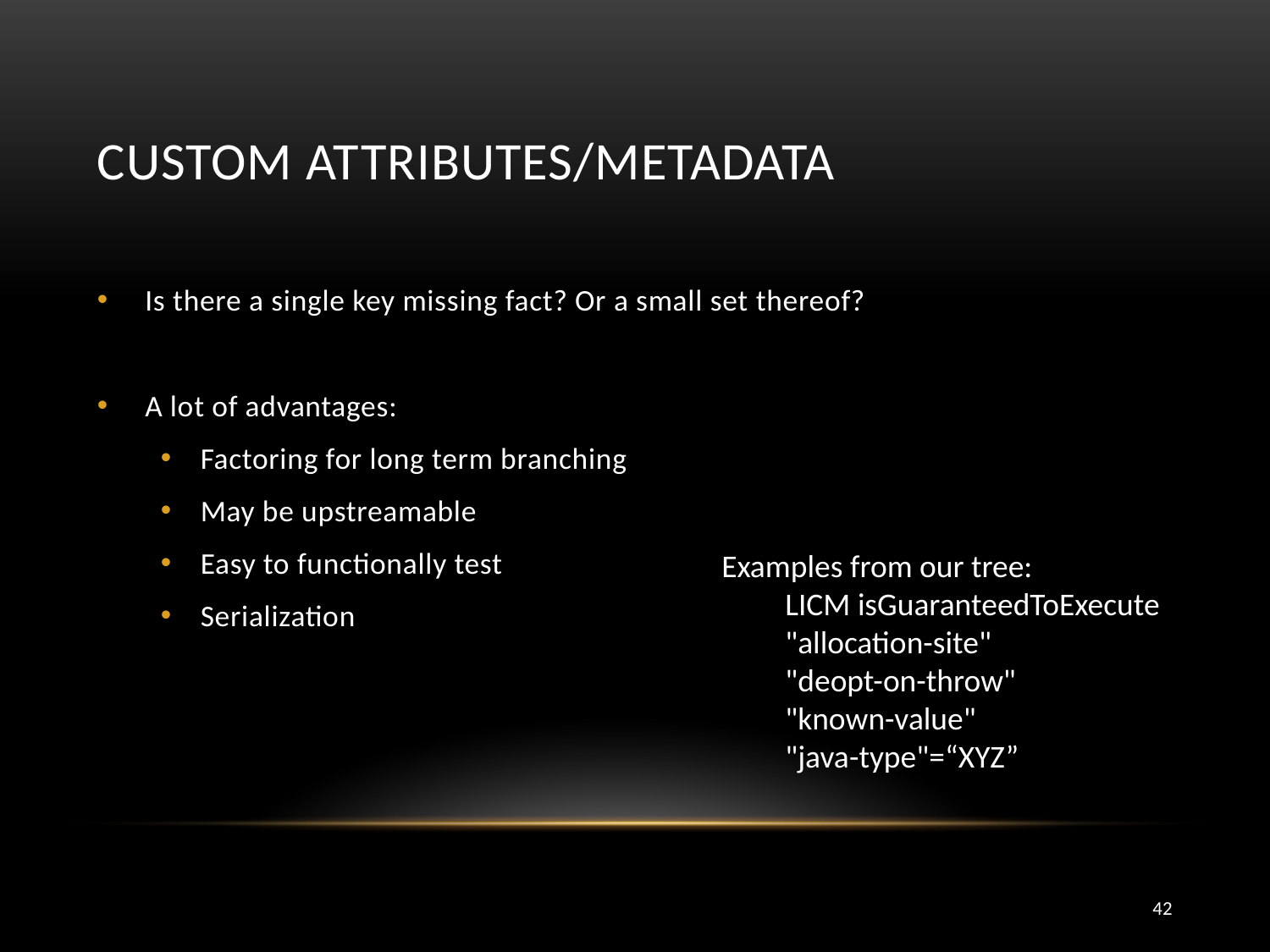

# Custom Attributes/Metadata

Is there a single key missing fact? Or a small set thereof?

A lot of advantages:
Factoring for long term branching
May be upstreamable
Easy to functionally test
Serialization
Examples from our tree:
LICM isGuaranteedToExecute
"allocation-site"
"deopt-on-throw"
"known-value"
"java-type"=“XYZ”
42